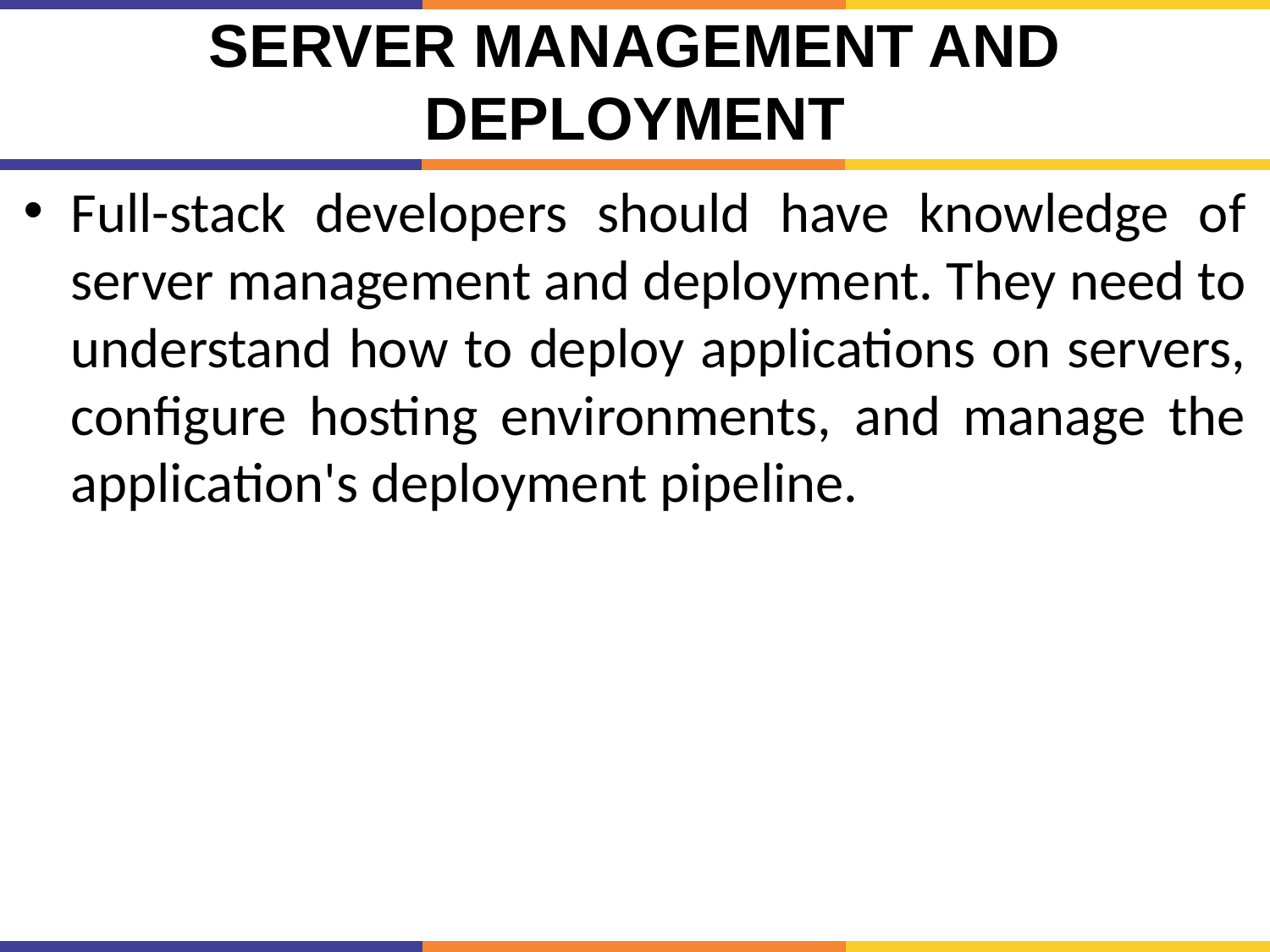

# Server management and deployment
Full-stack developers should have knowledge of server management and deployment. They need to understand how to deploy applications on servers, configure hosting environments, and manage the application's deployment pipeline.